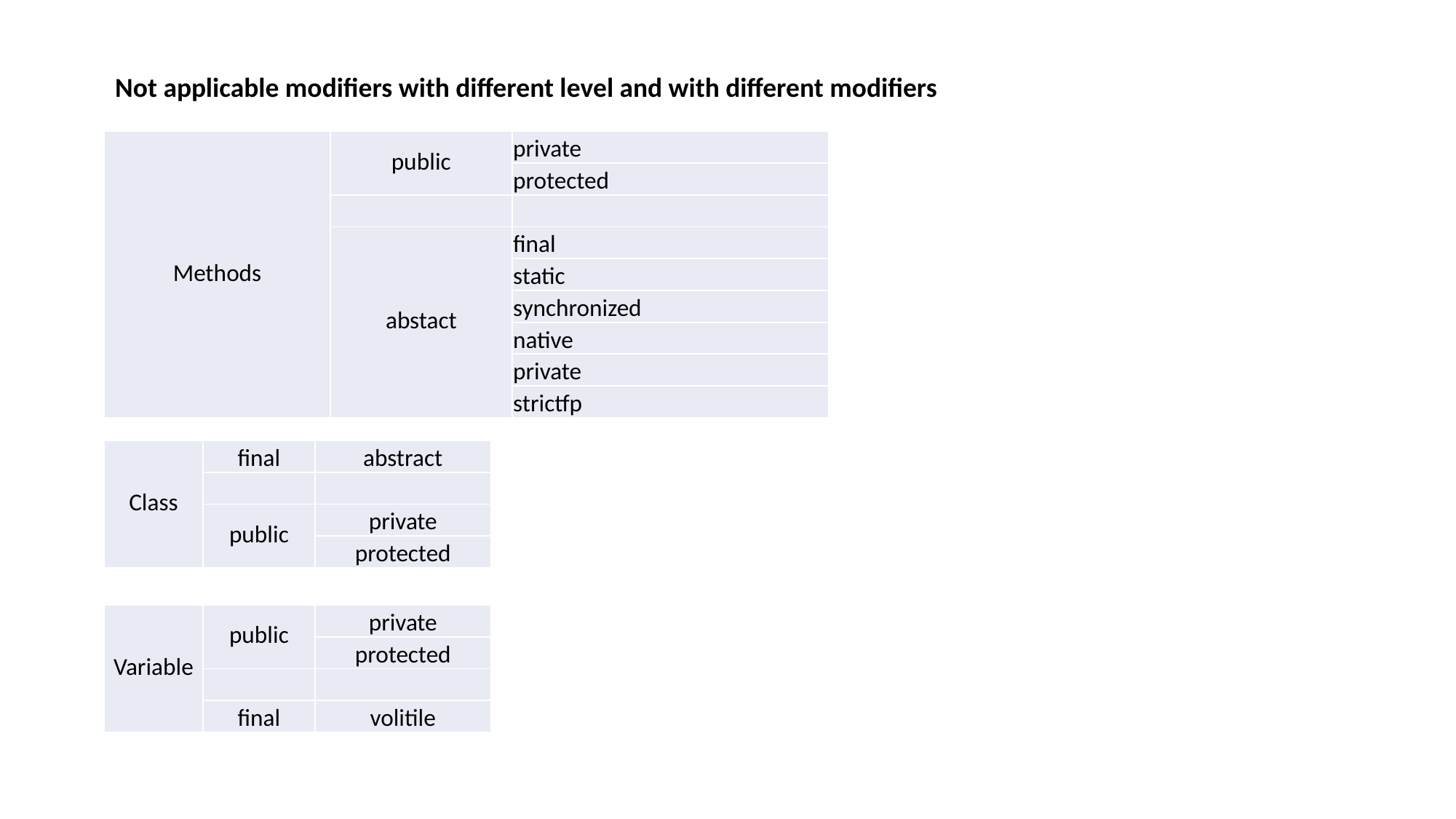

Not applicable modifiers with different level and with different modifiers
| Methods | public | private |
| --- | --- | --- |
|  |  | protected |
|  |  |  |
|  | abstact | final |
|  |  | static |
|  |  | synchronized |
|  |  | native |
|  |  | private |
|  |  | strictfp |
| Class | final | abstract |
| --- | --- | --- |
|  |  |  |
|  | public | private |
|  |  | protected |
| Variable | public | private |
| --- | --- | --- |
|  |  | protected |
|  |  |  |
|  | final | volitile |